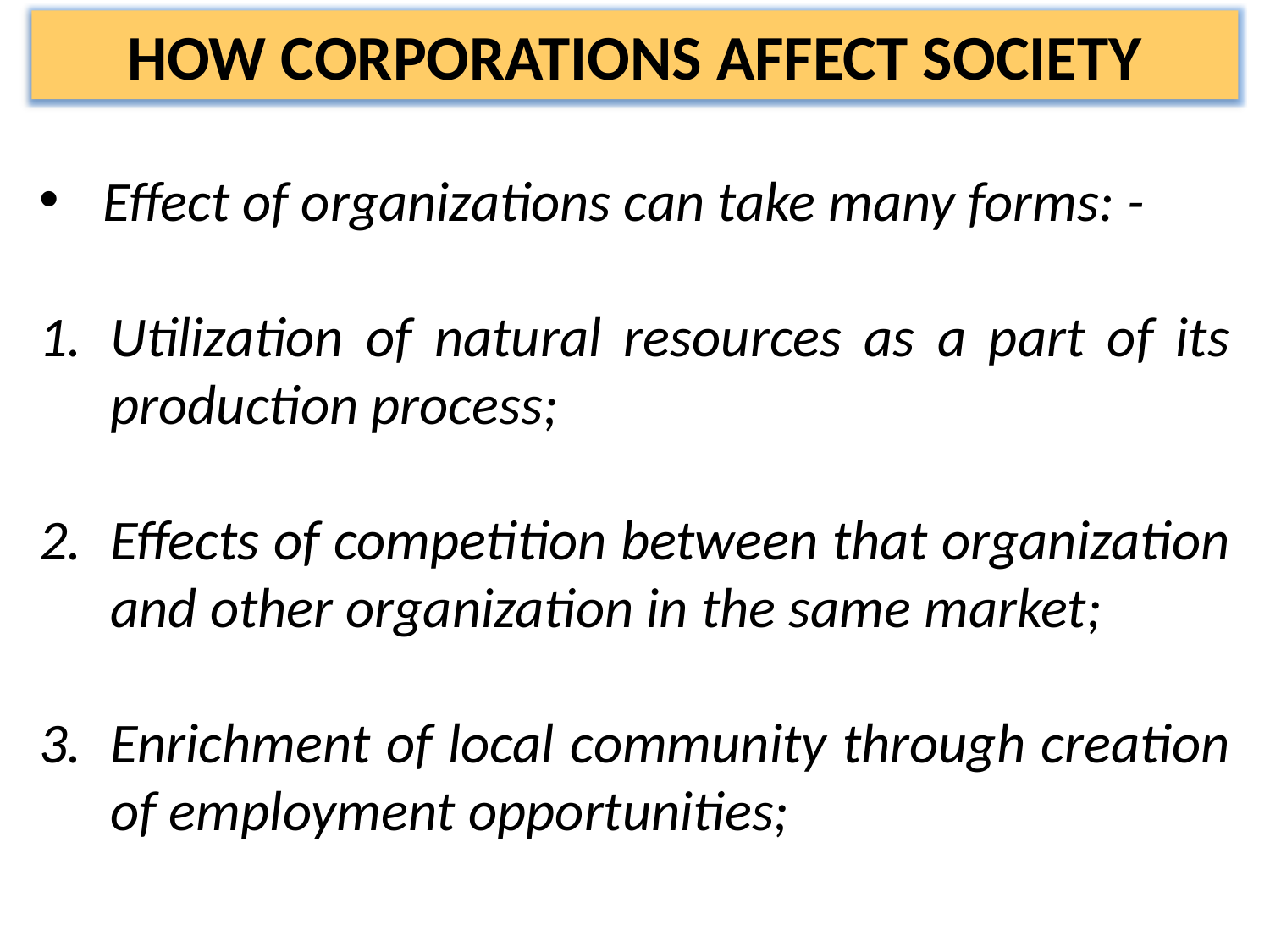

HOW CORPORATIONS AFFECT SOCIETY
Effect of organizations can take many forms: -

Utilization of natural resources as a part of its production process;

Effects of competition between that organization and other organization in the same market;

Enrichment of local community through creation of employment opportunities;